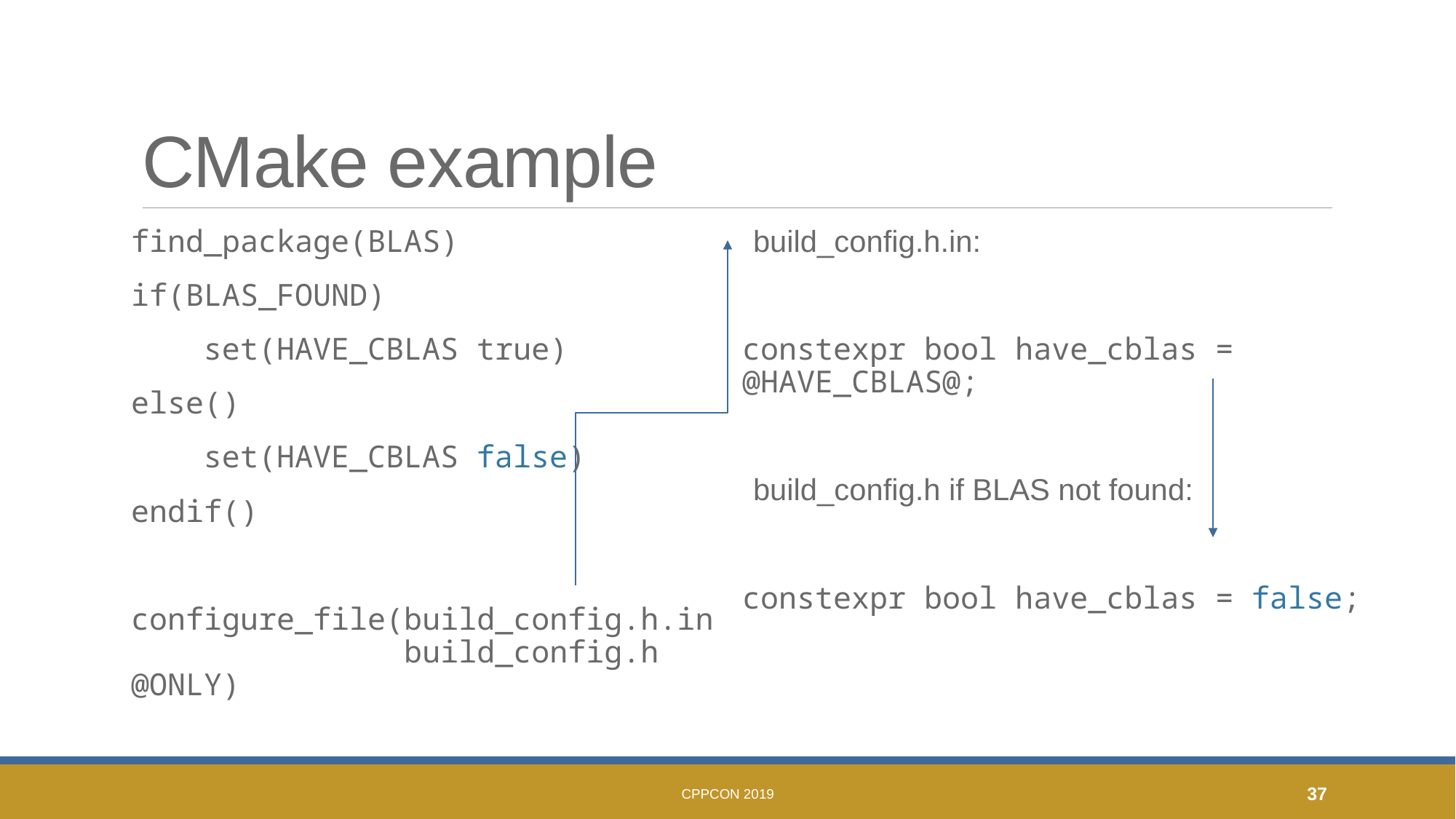

# CMake example
find_package(BLAS)
if(BLAS_FOUND)
    set(HAVE_CBLAS true)
else()
    set(HAVE_CBLAS false)
endif()

configure_file(build_config.h.in
               build_config.h @ONLY)
build_config.h.in:

constexpr bool have_cblas = @HAVE_CBLAS@;

build_config.h if BLAS not found:

constexpr bool have_cblas = false;
CppCon 2019
37